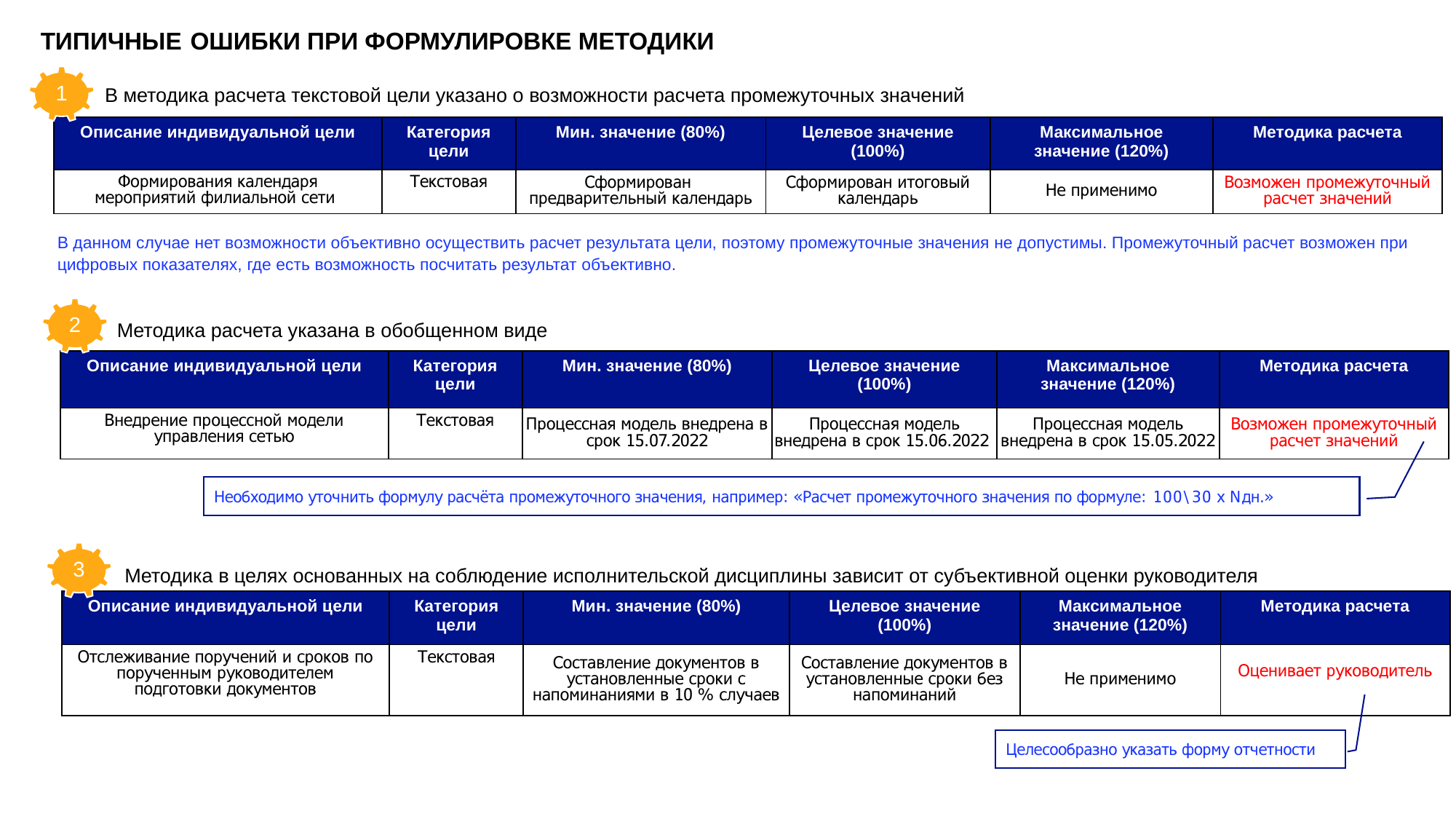

ТИПИЧНЫЕ ОШИБКИ ПРИ ФОРМУЛИРОВКЕ МЕТОДИКИ

1
В методика расчета текстовой цели указано о возможности расчета промежуточных значений
| Описание индивидуальной цели | Категория цели | Мин. значение (80%) | Целевое значение (100%) | Максимальное значение (120%) | Методика расчета |
| --- | --- | --- | --- | --- | --- |
| Формирования календаря мероприятий филиальной сети | Текстовая | Сформирован предварительный календарь | Сформирован итоговый календарь | Не применимо | Возможен промежуточный расчет значений |
В данном случае нет возможности объективно осуществить расчет результата цели, поэтому промежуточные значения не допустимы. Промежуточный расчет возможен при цифровых показателях, где есть возможность посчитать результат объективно.

2
Методика расчета указана в обобщенном виде
| Описание индивидуальной цели | Категория цели | Мин. значение (80%) | Целевое значение (100%) | Максимальное значение (120%) | Методика расчета |
| --- | --- | --- | --- | --- | --- |
| Внедрение процессной модели управления сетью | Текстовая | Процессная модель внедрена в срок 15.07.2022 | Процессная модель внедрена в срок 15.06.2022 | Процессная модель внедрена в срок 15.05.2022 | Возможен промежуточный расчет значений |

Необходимо уточнить формулу расчёта промежуточного значения, например: «Расчет промежуточного значения по формуле: 100\30 х Nдн.»

3
Методика в целях основанных на соблюдение исполнительской дисциплины зависит от субъективной оценки руководителя
| Описание индивидуальной цели | Категория цели | Мин. значение (80%) | Целевое значение (100%) | Максимальное значение (120%) | Методика расчета |
| --- | --- | --- | --- | --- | --- |
| Отслеживание поручений и сроков по порученным руководителем подготовки документов | Текстовая | Составление документов в установленные сроки с напоминаниями в 10 % случаев | Составление документов в установленные сроки без напоминаний | Не применимо | Оценивает руководитель |
Целесообразно указать форму отчетности